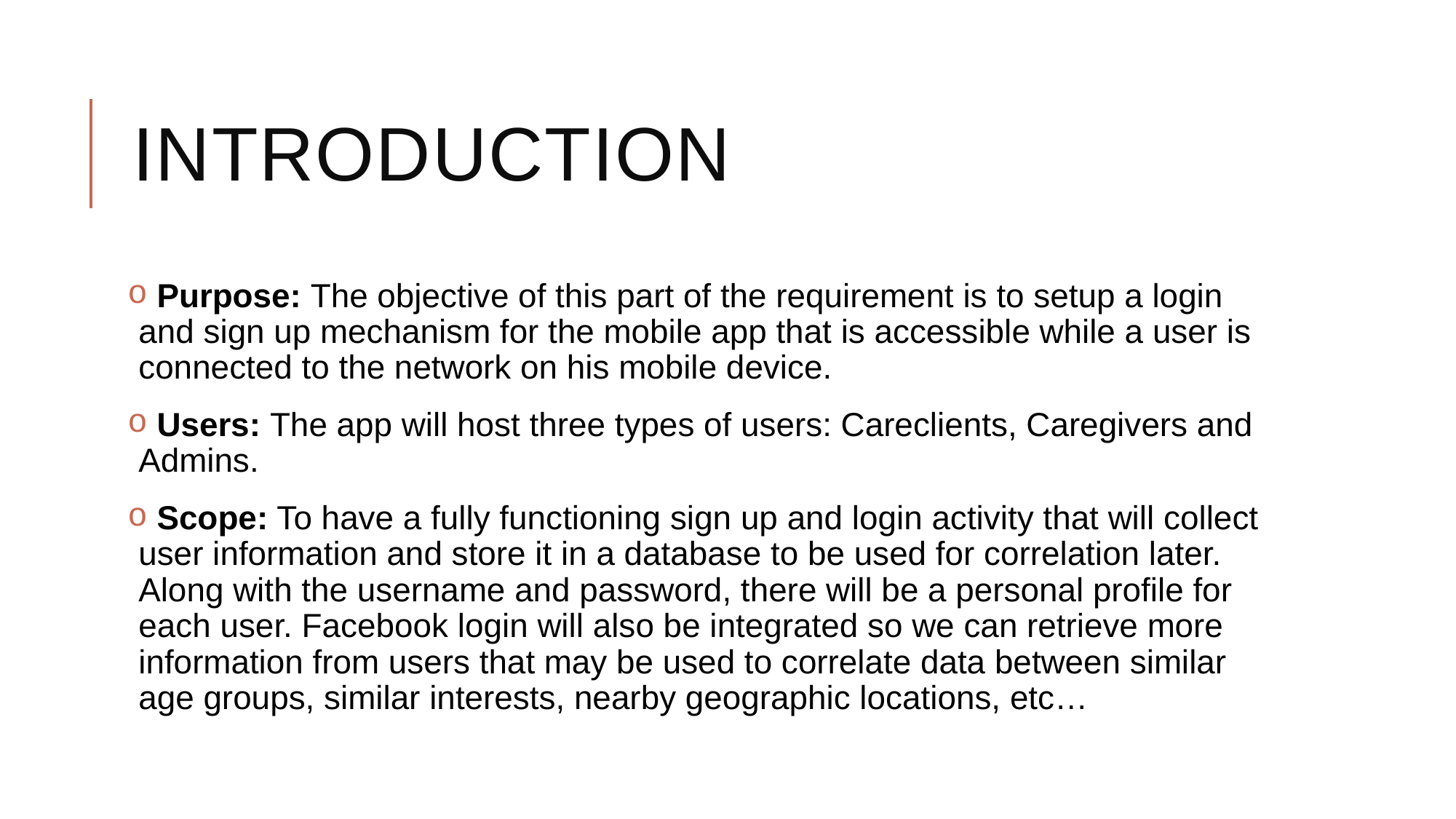

# Introduction
 Purpose: The objective of this part of the requirement is to setup a login and sign up mechanism for the mobile app that is accessible while a user is connected to the network on his mobile device.
 Users: The app will host three types of users: Careclients, Caregivers and Admins.
 Scope: To have a fully functioning sign up and login activity that will collect user information and store it in a database to be used for correlation later. Along with the username and password, there will be a personal profile for each user. Facebook login will also be integrated so we can retrieve more information from users that may be used to correlate data between similar age groups, similar interests, nearby geographic locations, etc…